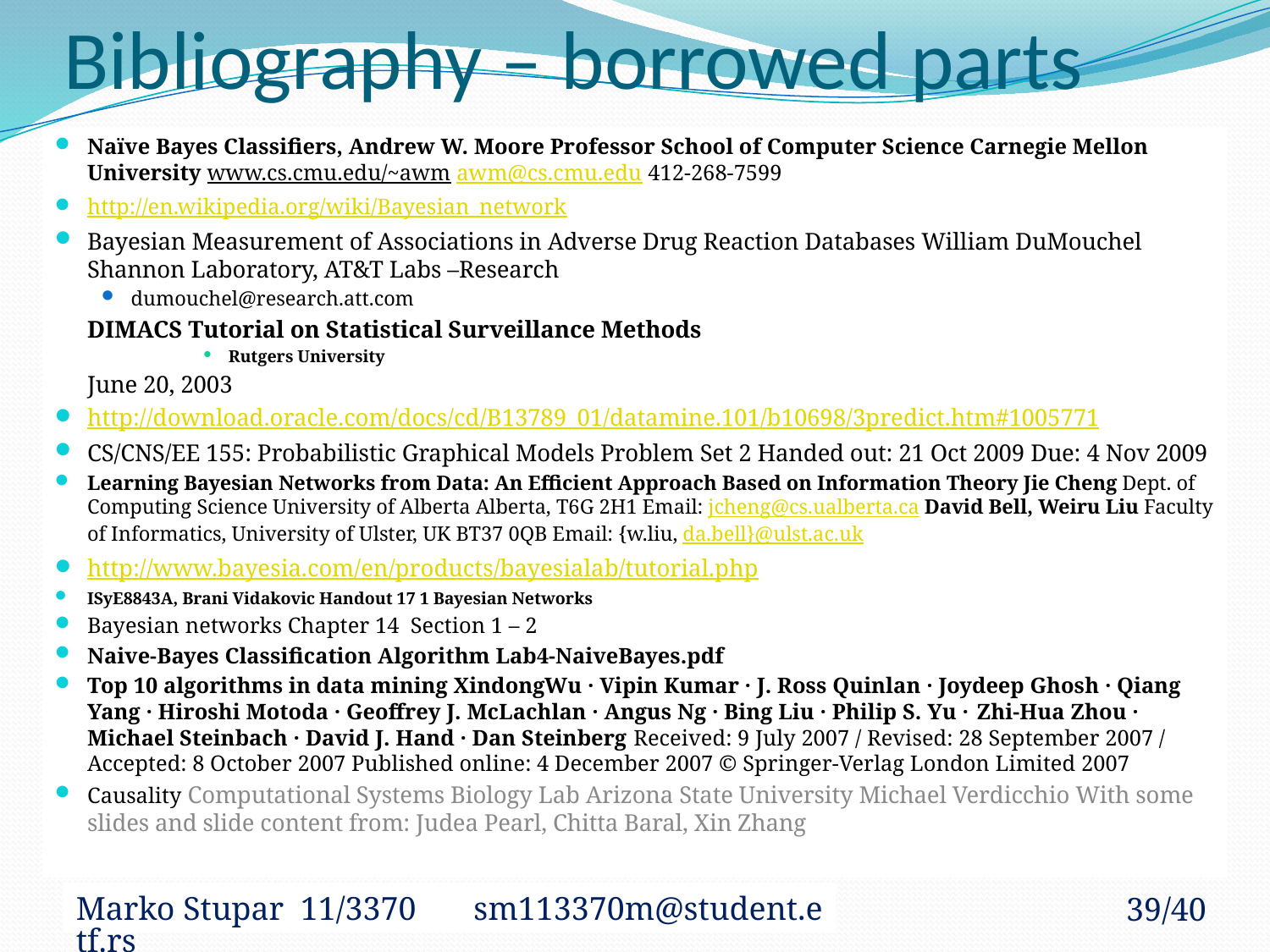

# Bibliography – borrowed parts
Naïve Bayes Classifiers, Andrew W. Moore Professor School of Computer Science Carnegie Mellon University www.cs.cmu.edu/~awm awm@cs.cmu.edu 412-268-7599
http://en.wikipedia.org/wiki/Bayesian_network
Bayesian Measurement of Associations in Adverse Drug Reaction Databases William DuMouchel Shannon Laboratory, AT&T Labs –Research
dumouchel@research.att.com
	DIMACS Tutorial on Statistical Surveillance Methods
Rutgers University
	June 20, 2003
http://download.oracle.com/docs/cd/B13789_01/datamine.101/b10698/3predict.htm#1005771
CS/CNS/EE 155: Probabilistic Graphical Models Problem Set 2 Handed out: 21 Oct 2009 Due: 4 Nov 2009
Learning Bayesian Networks from Data: An Efficient Approach Based on Information Theory Jie Cheng Dept. of Computing Science University of Alberta Alberta, T6G 2H1 Email: jcheng@cs.ualberta.ca David Bell, Weiru Liu Faculty of Informatics, University of Ulster, UK BT37 0QB Email: {w.liu, da.bell}@ulst.ac.uk
http://www.bayesia.com/en/products/bayesialab/tutorial.php
ISyE8843A, Brani Vidakovic Handout 17 1 Bayesian Networks
Bayesian networks Chapter 14  Section 1 – 2
Naive-Bayes Classification Algorithm Lab4-NaiveBayes.pdf
Top 10 algorithms in data mining XindongWu · Vipin Kumar · J. Ross Quinlan · Joydeep Ghosh · Qiang Yang · Hiroshi Motoda · Geoffrey J. McLachlan · Angus Ng · Bing Liu · Philip S. Yu · Zhi-Hua Zhou · Michael Steinbach · David J. Hand · Dan Steinberg Received: 9 July 2007 / Revised: 28 September 2007 / Accepted: 8 October 2007 Published online: 4 December 2007 © Springer-Verlag London Limited 2007
Causality Computational Systems Biology Lab Arizona State University Michael Verdicchio With some slides and slide content from: Judea Pearl, Chitta Baral, Xin Zhang

Marko Stupar  11/3370       sm113370m@student.etf.rs
39/40